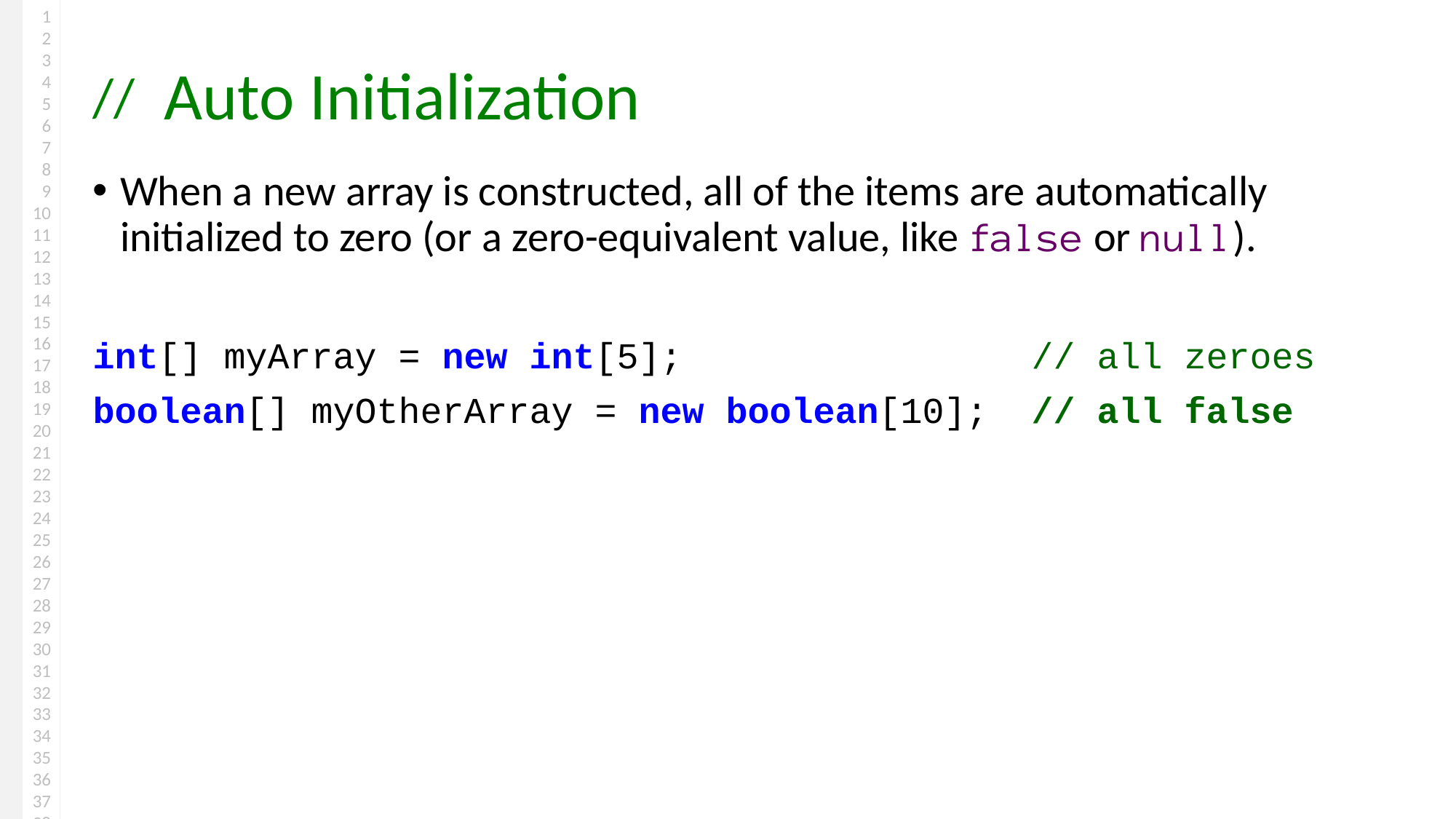

# Auto Initialization
When a new array is constructed, all of the items are automatically initialized to zero (or a zero-equivalent value, like false or null).

int[] myArray = new int[5];                // all zeroes
boolean[] myOtherArray = new boolean[10];  // all false